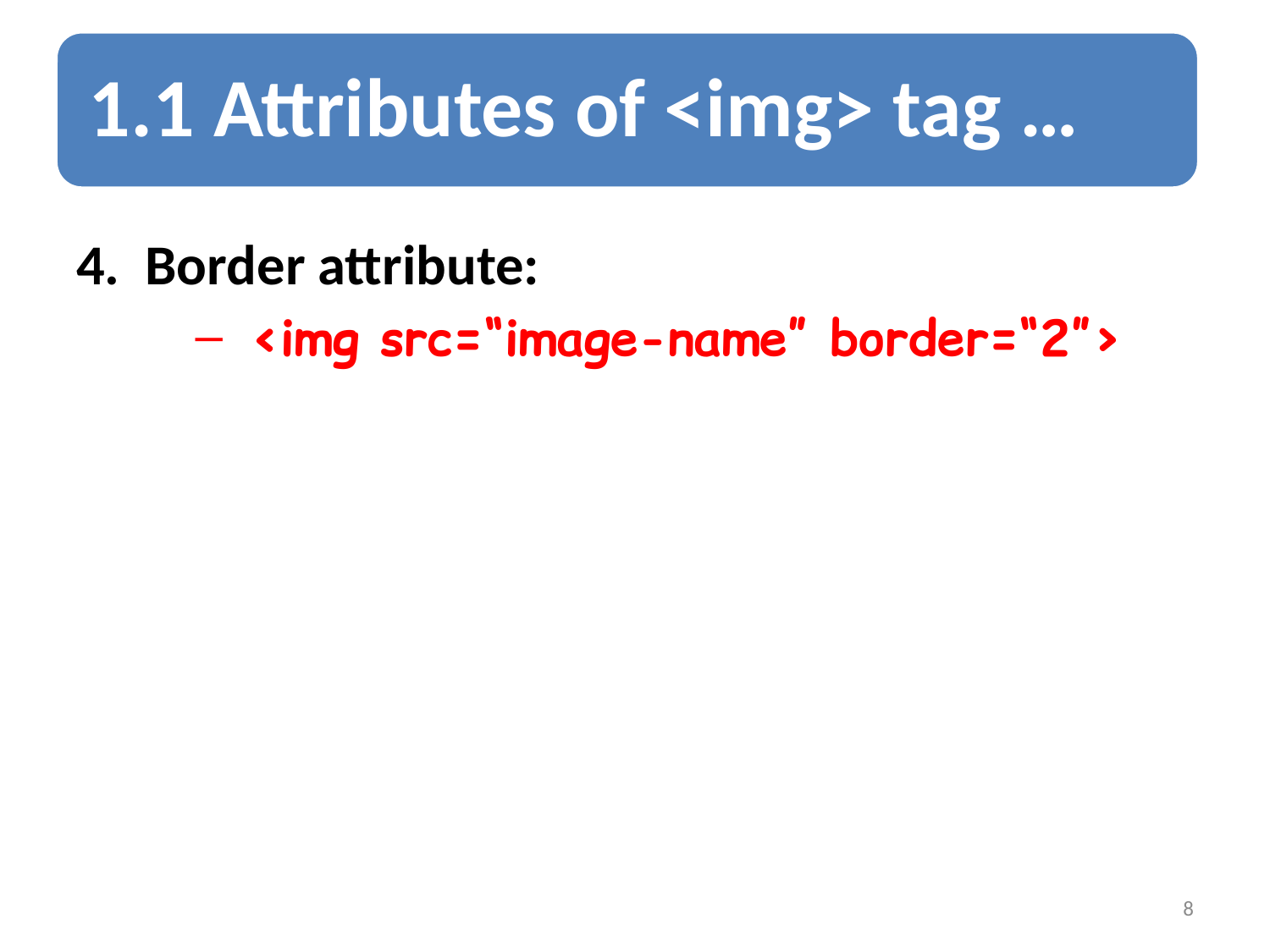

1.1 Attributes of <img> tag …
#
4.  Border attribute:
<img src=“image-name” border=“2”>

8